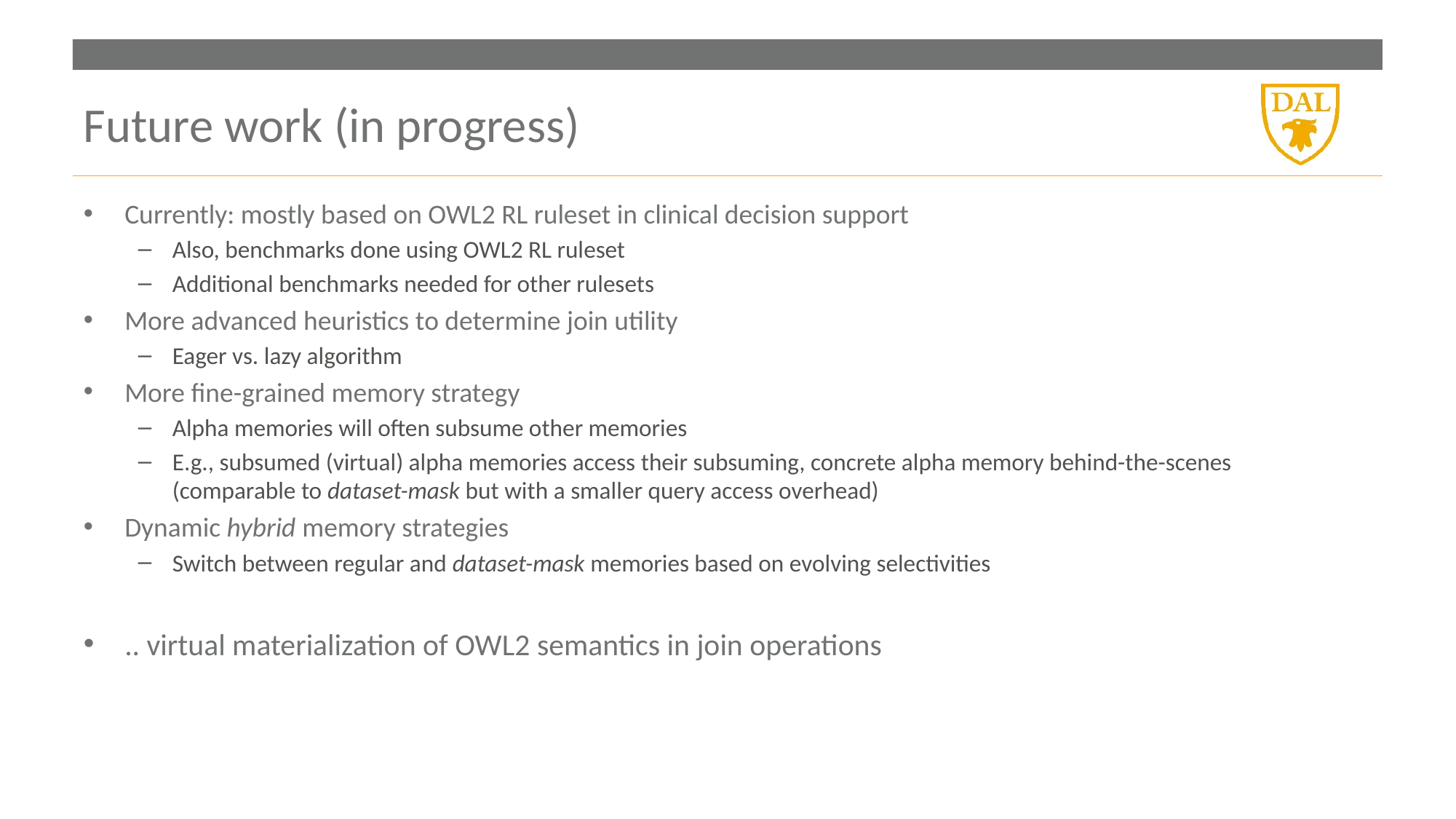

# Future work (in progress)
Currently: mostly based on OWL2 RL ruleset in clinical decision support
Also, benchmarks done using OWL2 RL ruleset
Additional benchmarks needed for other rulesets
More advanced heuristics to determine join utility
Eager vs. lazy algorithm
More fine-grained memory strategy
Alpha memories will often subsume other memories
E.g., subsumed (virtual) alpha memories access their subsuming, concrete alpha memory behind-the-scenes
(comparable to dataset-mask but with a smaller query access overhead)
Dynamic hybrid memory strategies
Switch between regular and dataset-mask memories based on evolving selectivities

.. virtual materialization of OWL2 semantics in join operations